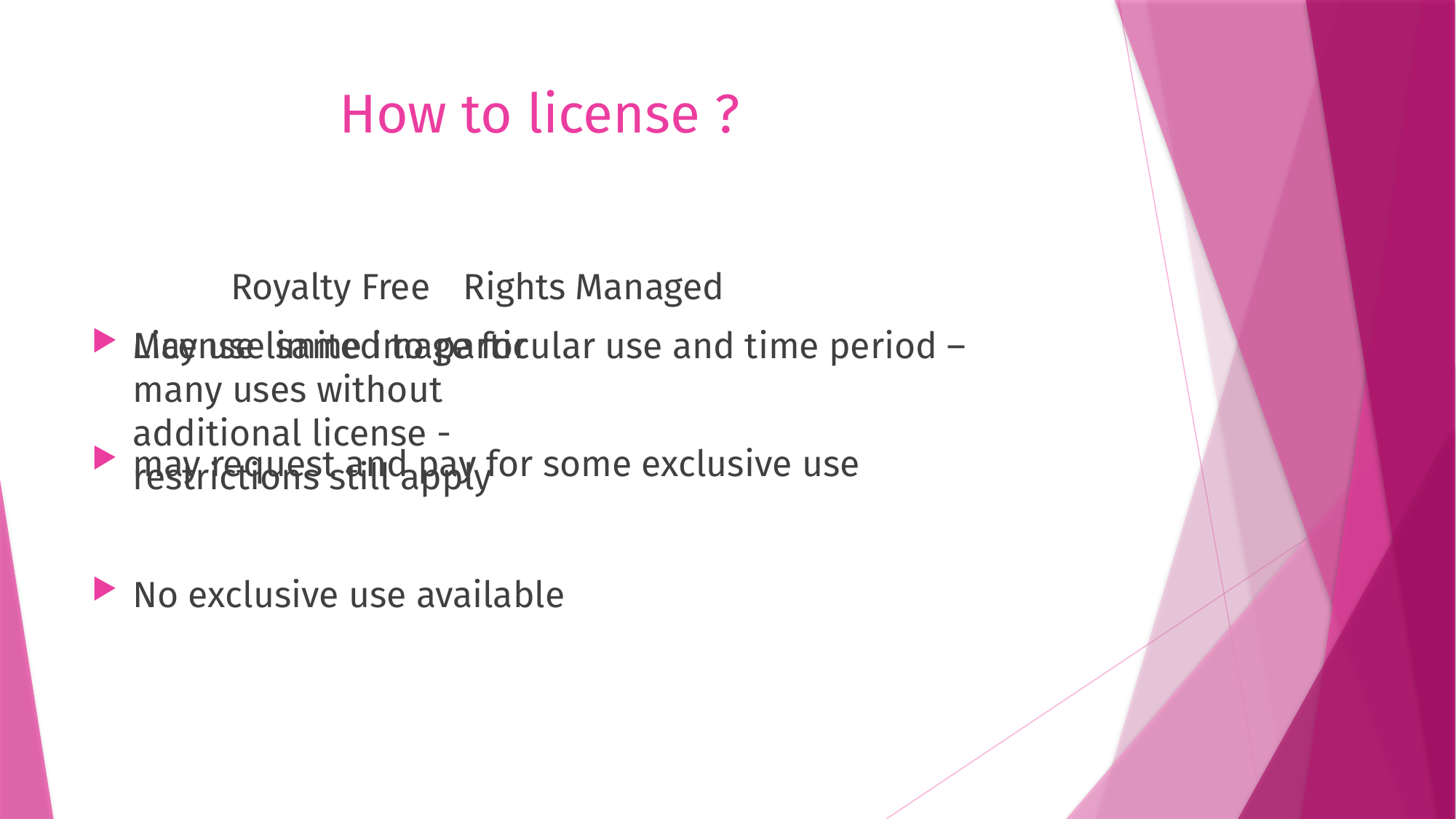

# How to license ?
Royalty Free
May use same image for many uses without additional license -restrictions still apply

No exclusive use available
Rights Managed
License limited to particular use and time period –

may request and pay for some exclusive use